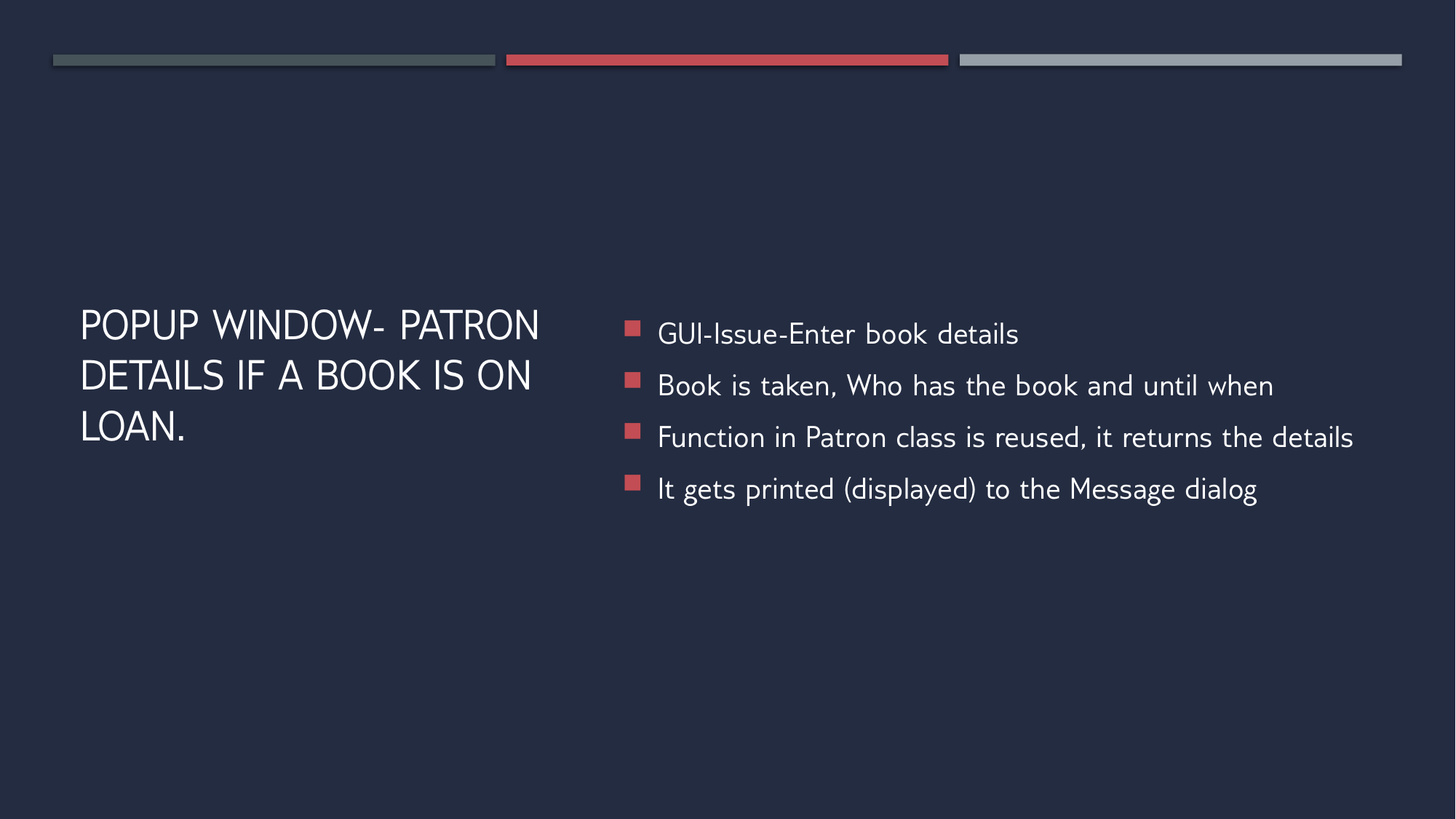

GUI-Issue-Enter book details
Book is taken, Who has the book and until when
Function in Patron class is reused, it returns the details
It gets printed (displayed) to the Message dialog
# popup window- Patron details if a Book is on loan.